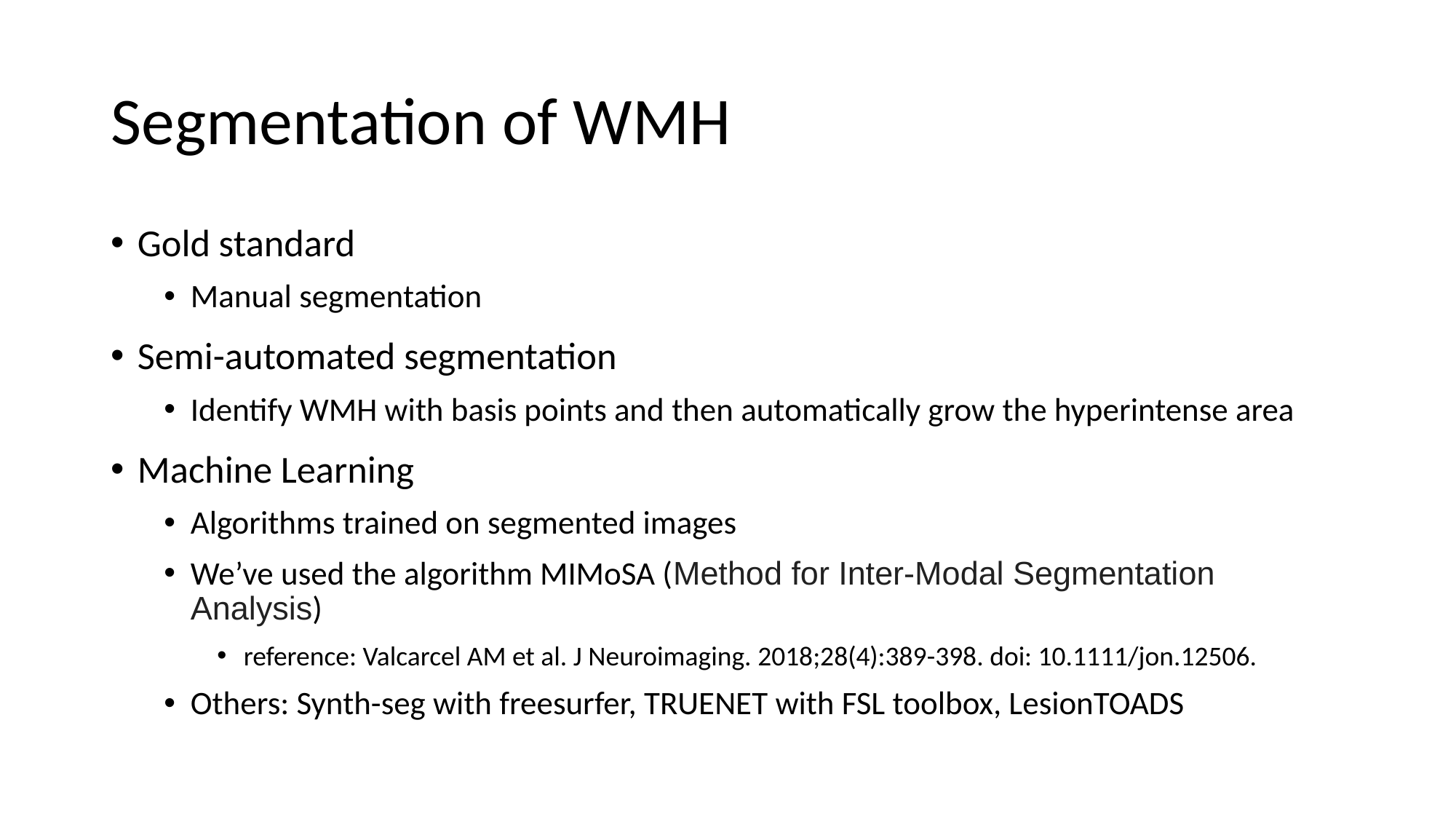

# Segmentation of WMH
Gold standard
Manual segmentation
Semi-automated segmentation
Identify WMH with basis points and then automatically grow the hyperintense area
Machine Learning
Algorithms trained on segmented images
We’ve used the algorithm MIMoSA (Method for Inter-Modal Segmentation Analysis)
reference: Valcarcel AM et al. J Neuroimaging. 2018;28(4):389-398. doi: 10.1111/jon.12506.
Others: Synth-seg with freesurfer, TRUENET with FSL toolbox, LesionTOADS